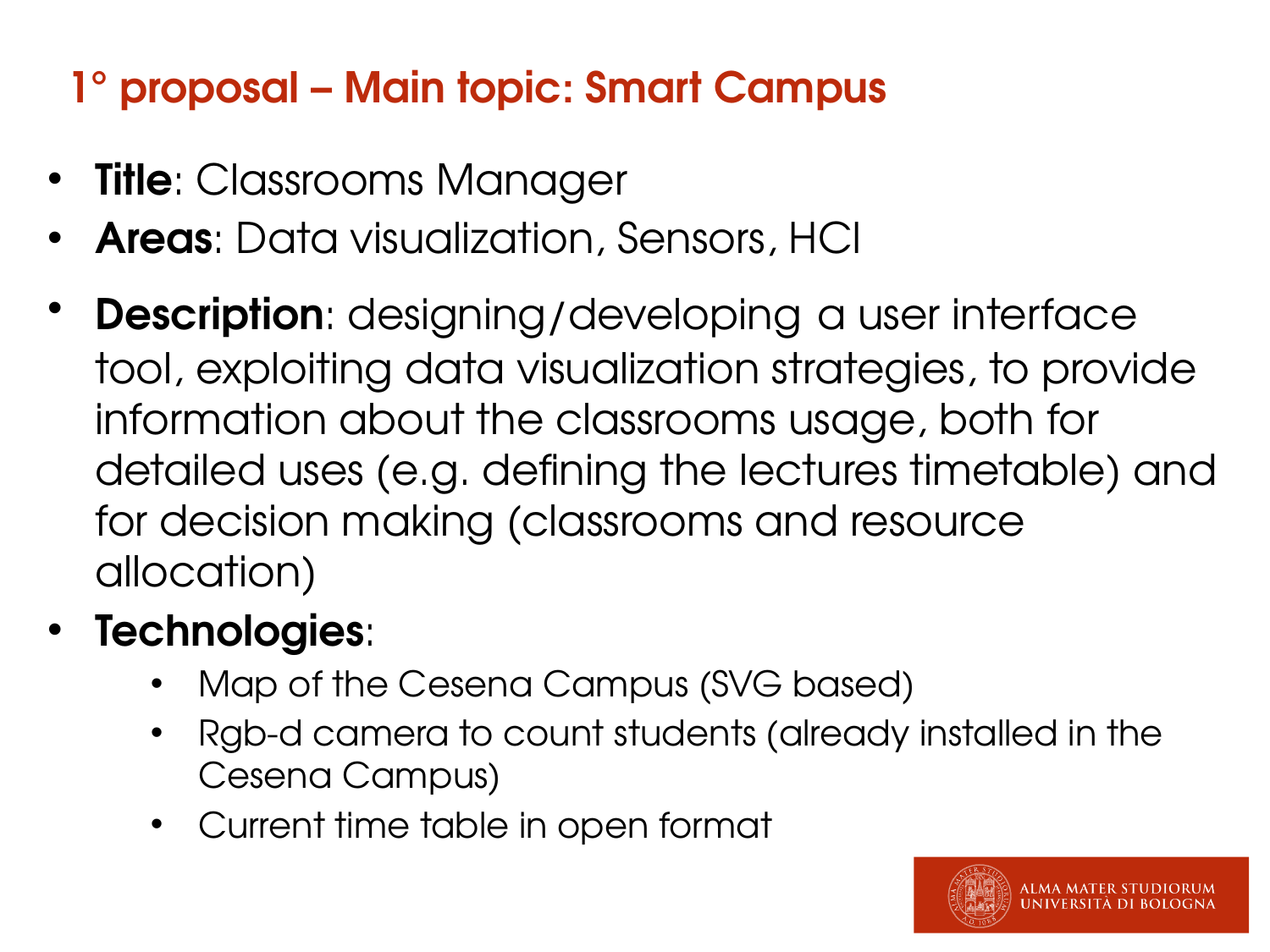

1° proposal – Main topic: Smart Campus
Title: Classrooms Manager
Areas: Data visualization, Sensors, HCI
Description: designing/developing a user interface tool, exploiting data visualization strategies, to provide information about the classrooms usage, both for detailed uses (e.g. defining the lectures timetable) and for decision making (classrooms and resource allocation)
Technologies:
Map of the Cesena Campus (SVG based)
Rgb-d camera to count students (already installed in the Cesena Campus)
Current time table in open format